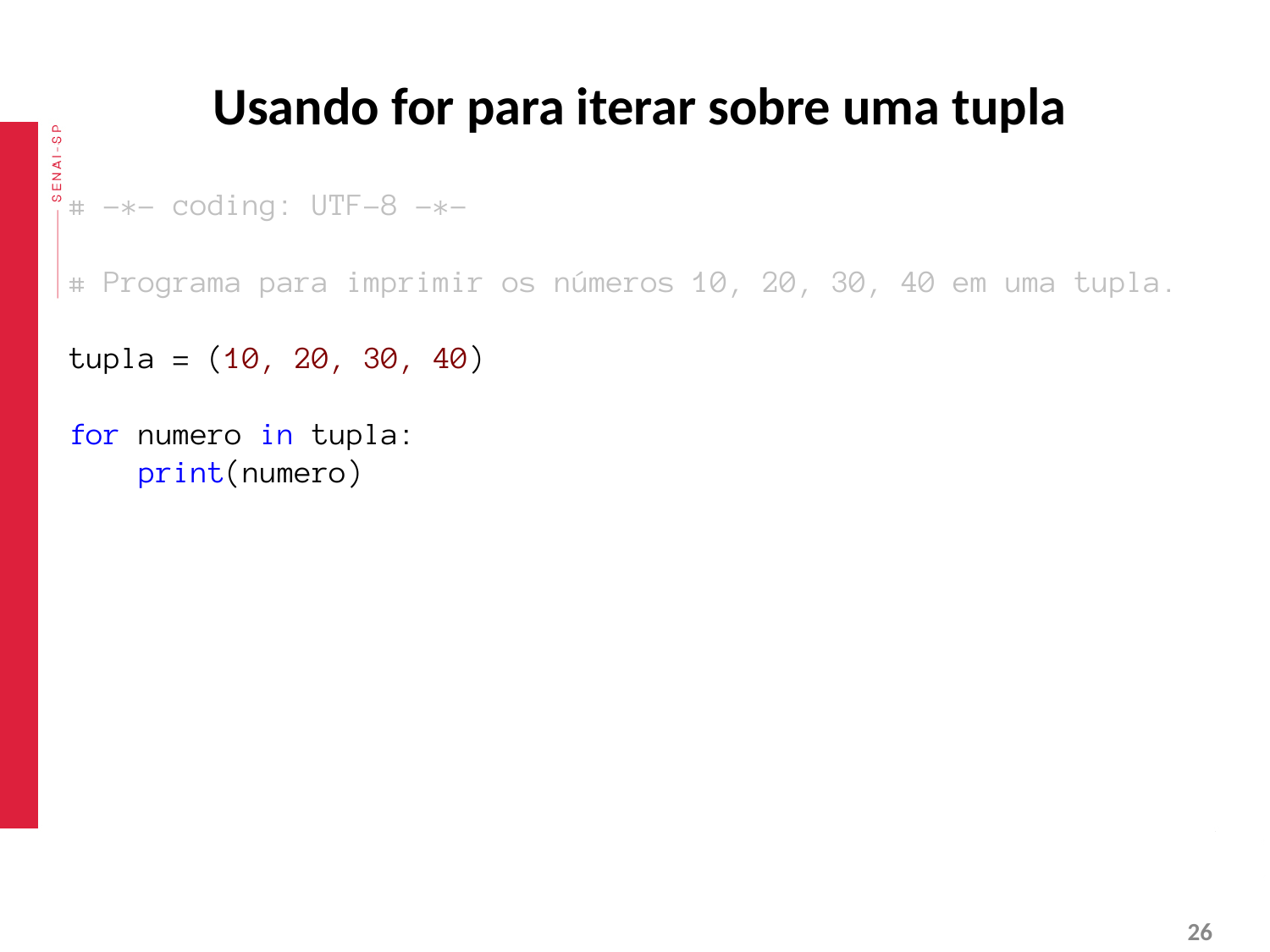

# Usando for para iterar sobre uma tupla
# -*- coding: UTF-8 -*-

# Programa para imprimir os números 10, 20, 30, 40 em uma tupla.

tupla = (10, 20, 30, 40)

for numero in tupla:
    print(numero)

26